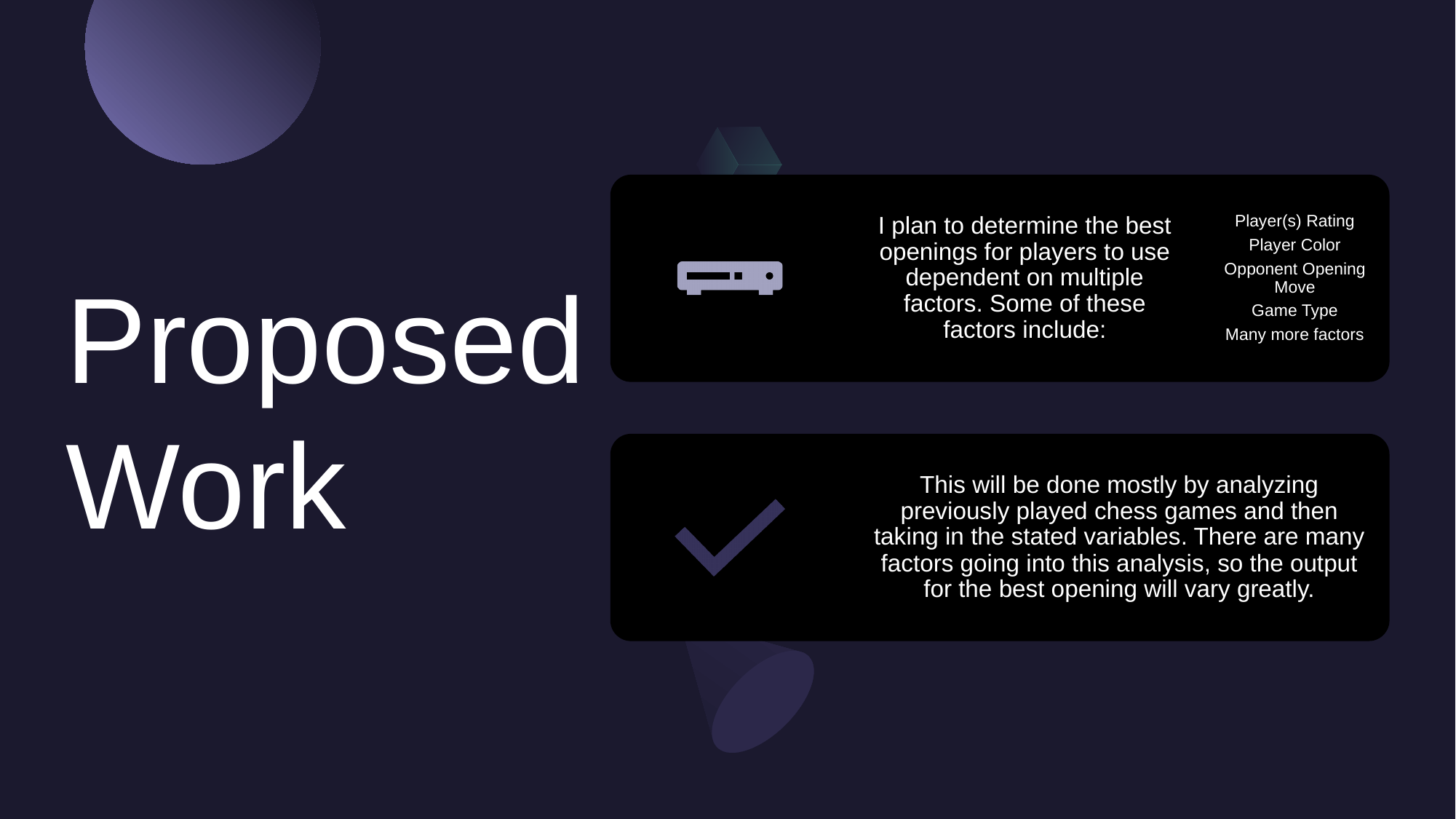

I plan to determine the best openings for players to use dependent on multiple factors. Some of these factors include:
Player(s) Rating
Player Color
Opponent Opening Move
Game Type
Many more factors
This will be done mostly by analyzing previously played chess games and then taking in the stated variables. There are many factors going into this analysis, so the output for the best opening will vary greatly.

# Proposed Work